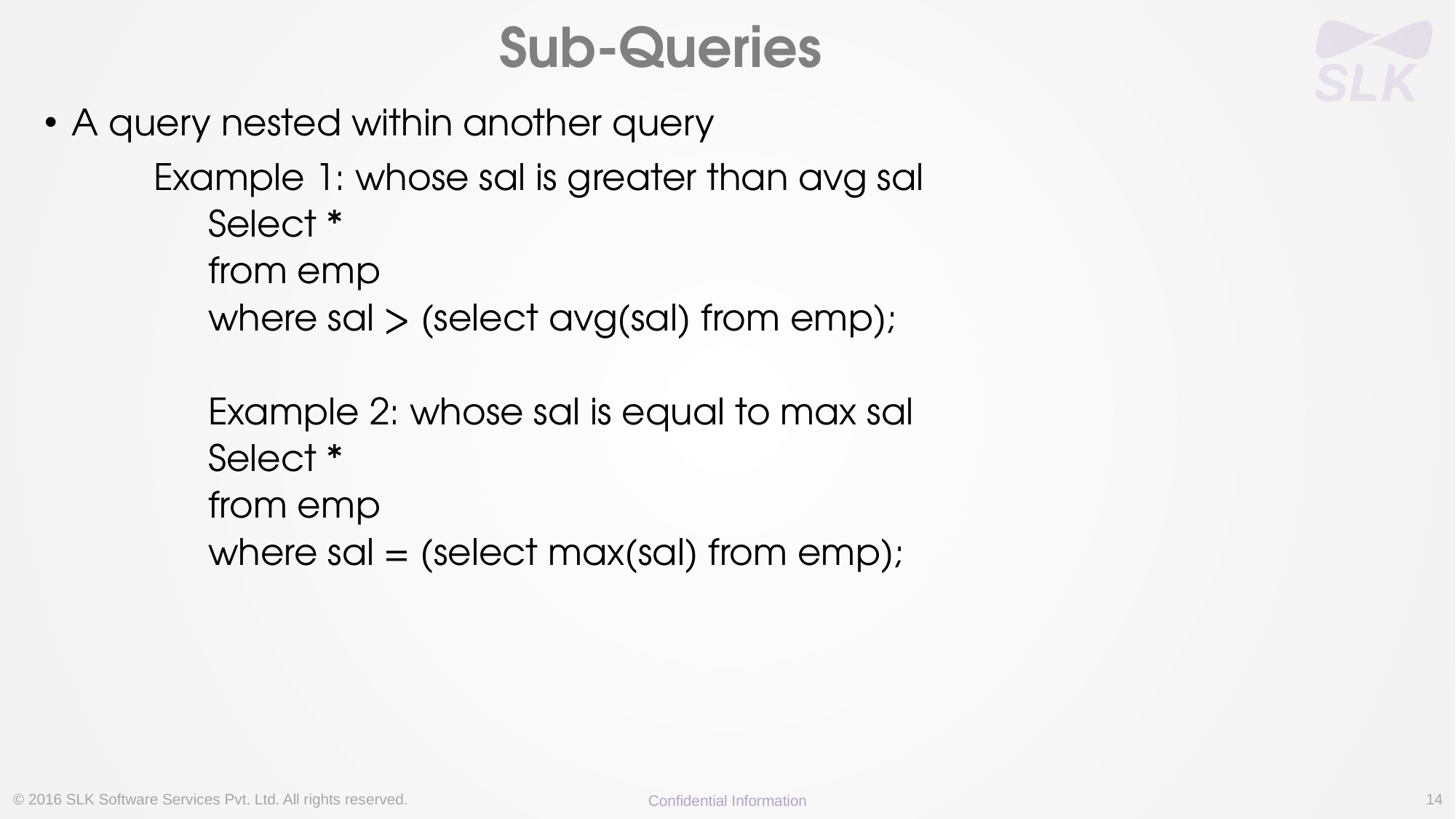

# Sub-Queries
A query nested within another query
	Example 1: whose sal is greater than avg sal
Select *
from emp
where sal > (select avg(sal) from emp);

	Example 2: whose sal is equal to max sal
Select *
from emp
where sal = (select max(sal) from emp);